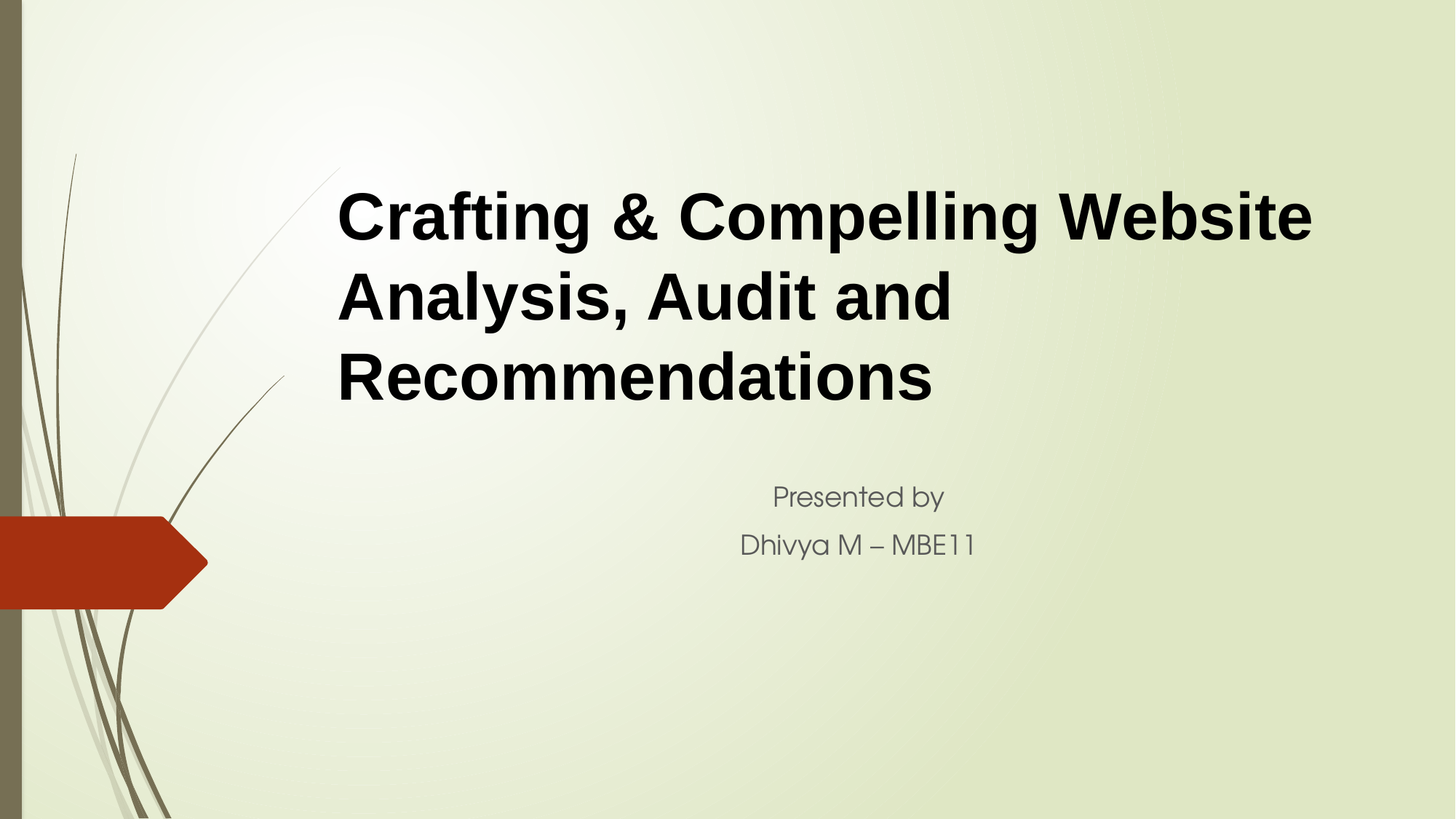

# Crafting & Compelling Website Analysis, Audit and Recommendations
Presented by
Dhivya M – MBE11